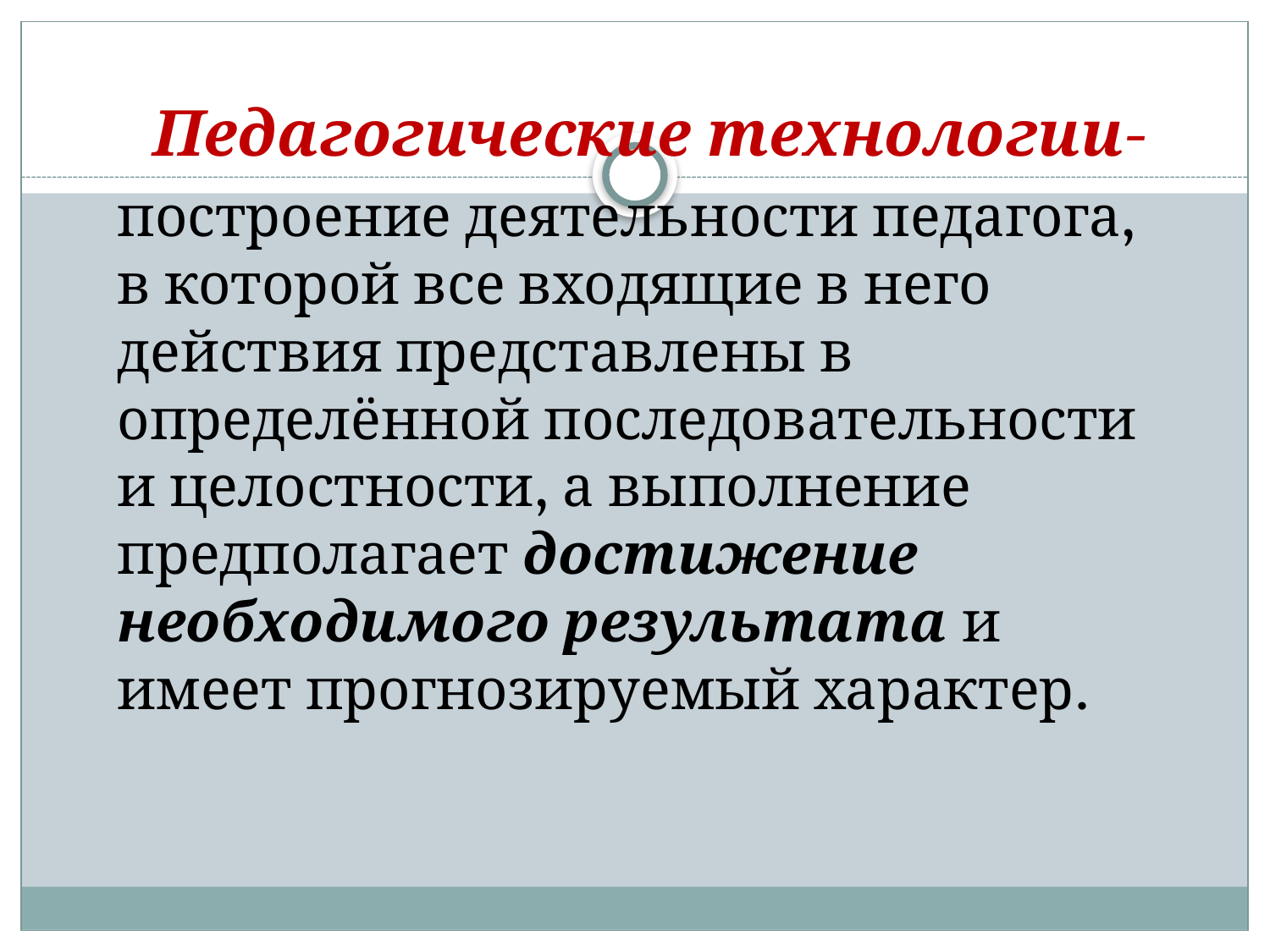

#
Педагогические технологии-
построение деятельности педагога, в которой все входящие в него действия представлены в определённой последовательности и целостности, а выполнение предполагает достижение необходимого результата и имеет прогнозируемый характер.